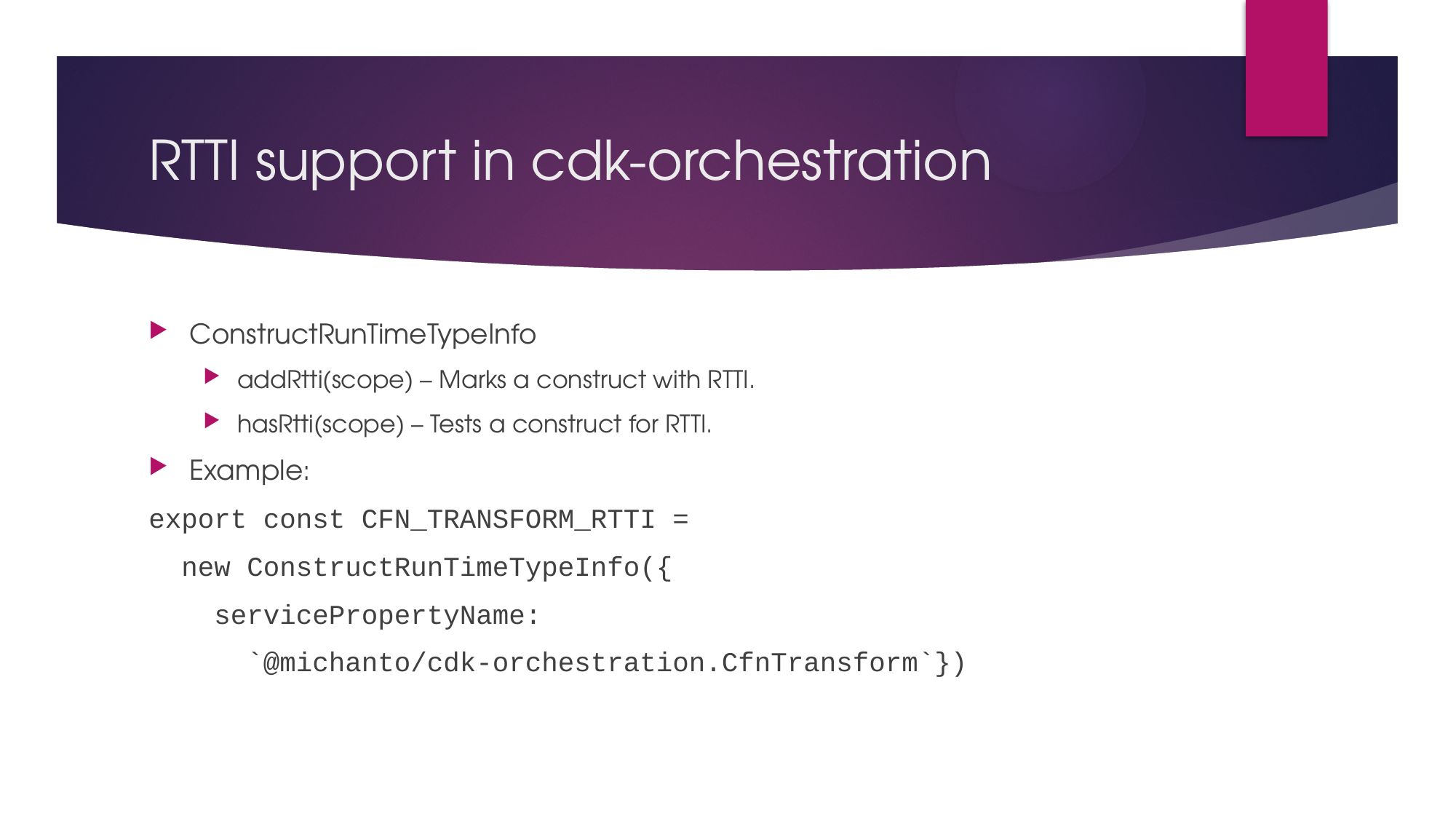

# RTTI support in cdk-orchestration
ConstructRunTimeTypeInfo
addRtti(scope) – Marks a construct with RTTI.
hasRtti(scope) – Tests a construct for RTTI.
Example:
export const CFN_TRANSFORM_RTTI =
  new ConstructRunTimeTypeInfo({
    servicePropertyName:
      `@michanto/cdk-orchestration.CfnTransform`})